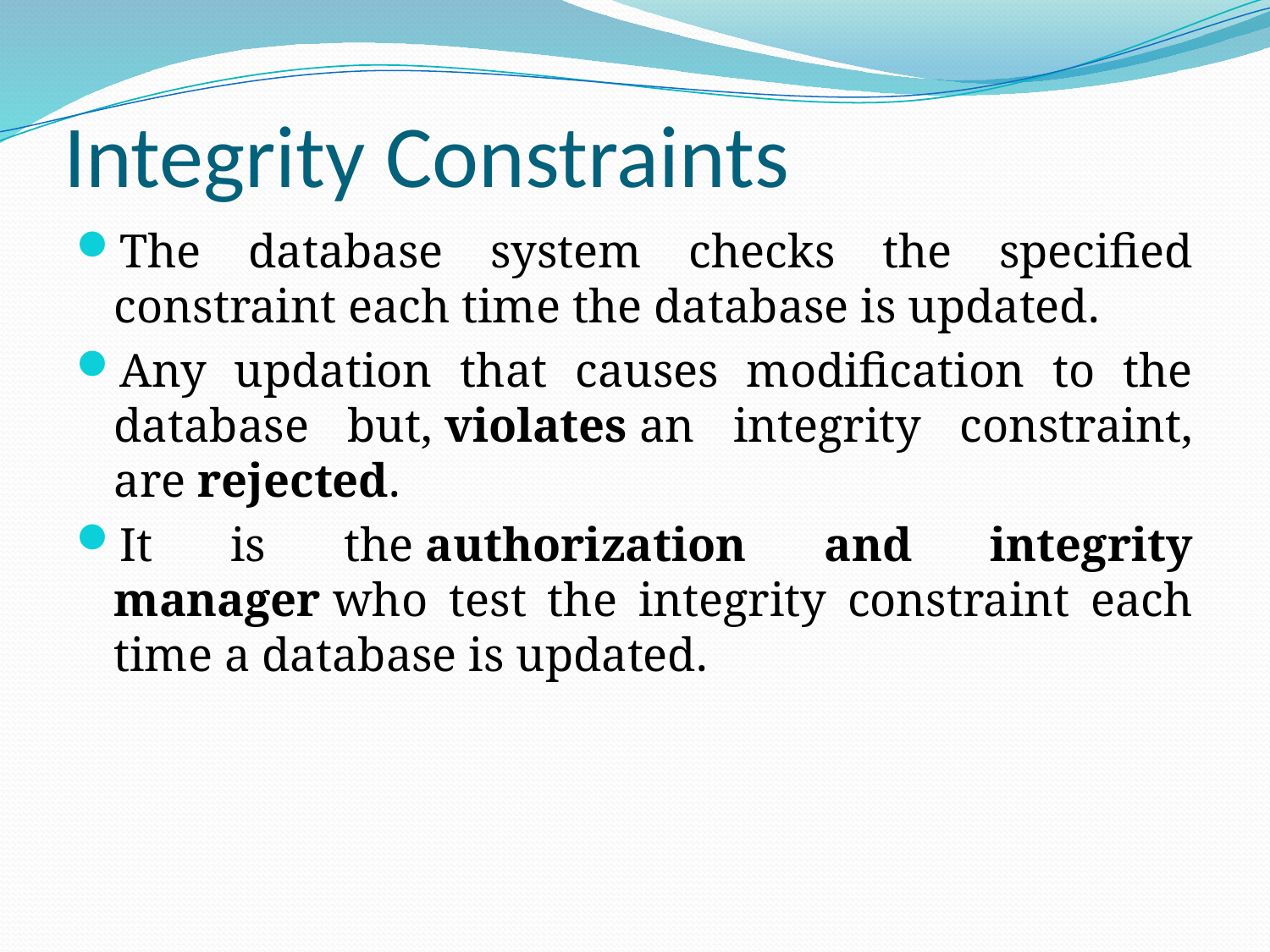

# Integrity Constraints
The database system checks the specified constraint each time the database is updated.
Any updation that causes modification to the database but, violates an integrity constraint, are rejected.
It is the authorization and integrity manager who test the integrity constraint each time a database is updated.